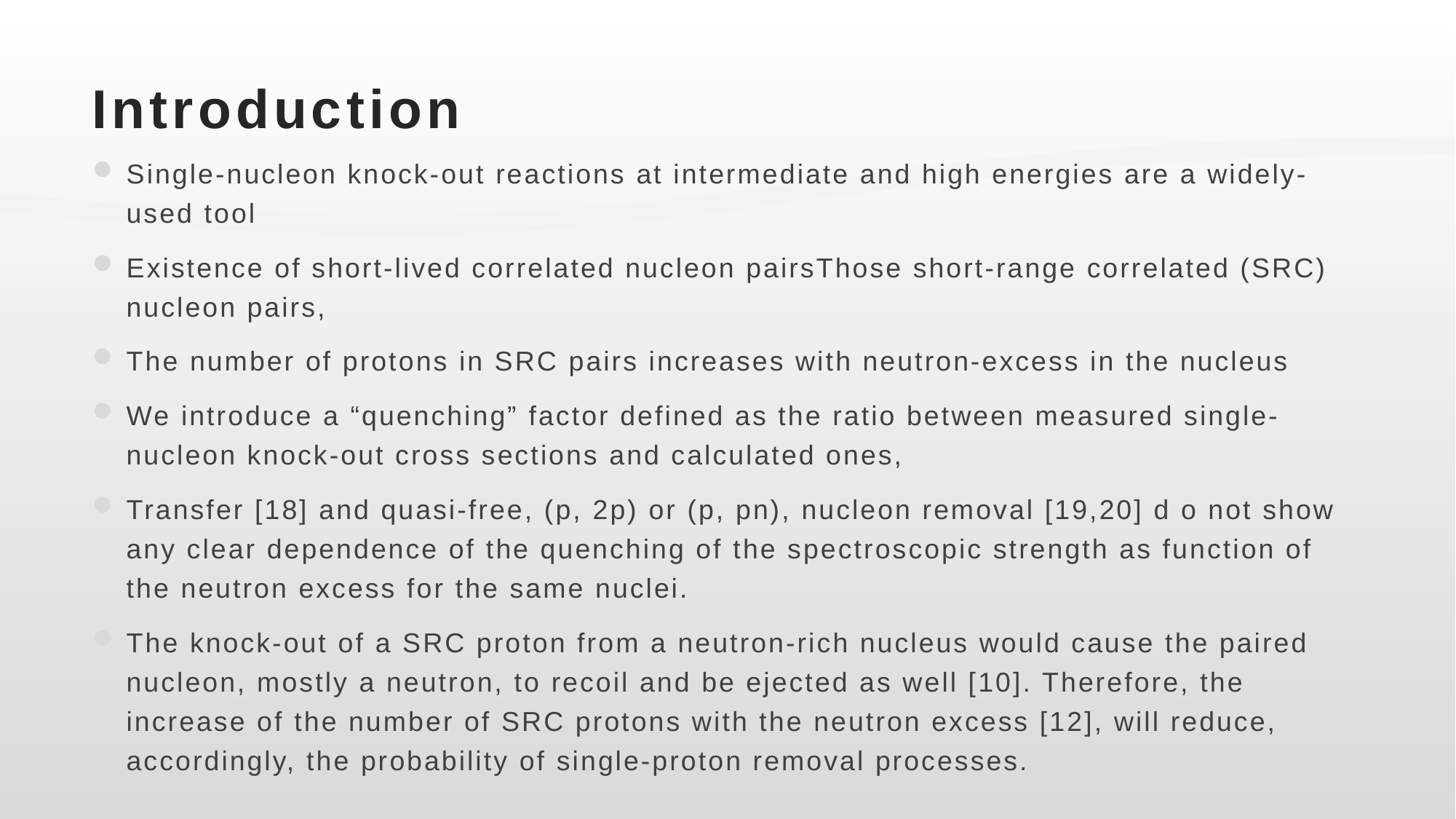

Introduction

Single-nucleon knock-out reactions at intermediate and high energies are a widely-used tool
Existence of short-lived correlated nucleon pairsThose short-range correlated (SRC) nucleon pairs,
The number of protons in SRC pairs increases with neutron-excess in the nucleus
We introduce a “quenching” factor defined as the ratio between measured single-nucleon knock-out cross sections and calculated ones,
Transfer [18] and quasi-free, (p, 2p) or (p, pn), nucleon removal [19,20] d o not show any clear dependence of the quenching of the spectroscopic strength as function of the neutron excess for the same nuclei.
The knock-out of a SRC proton from a neutron-rich nucleus would cause the paired nucleon, mostly a neutron, to recoil and be ejected as well [10]. Therefore, the increase of the number of SRC protons with the neutron excess [12], will reduce, accordingly, the probability of single-proton removal processes.